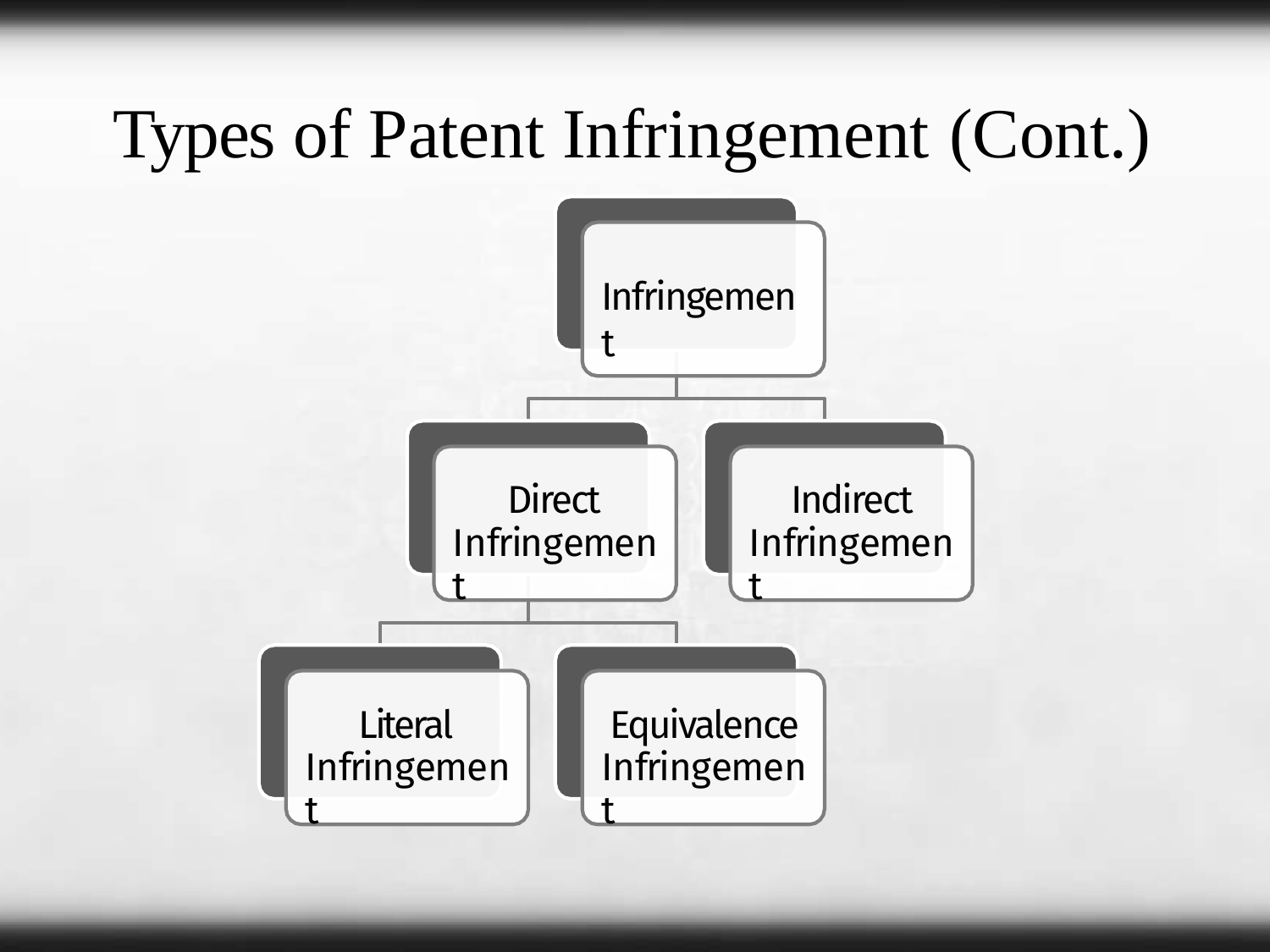

# Types of Patent Infringement (Cont.)

Infringement

Direct  Infringement
Indirect  Infringement

Literal  Infringement
Equivalence  Infringement